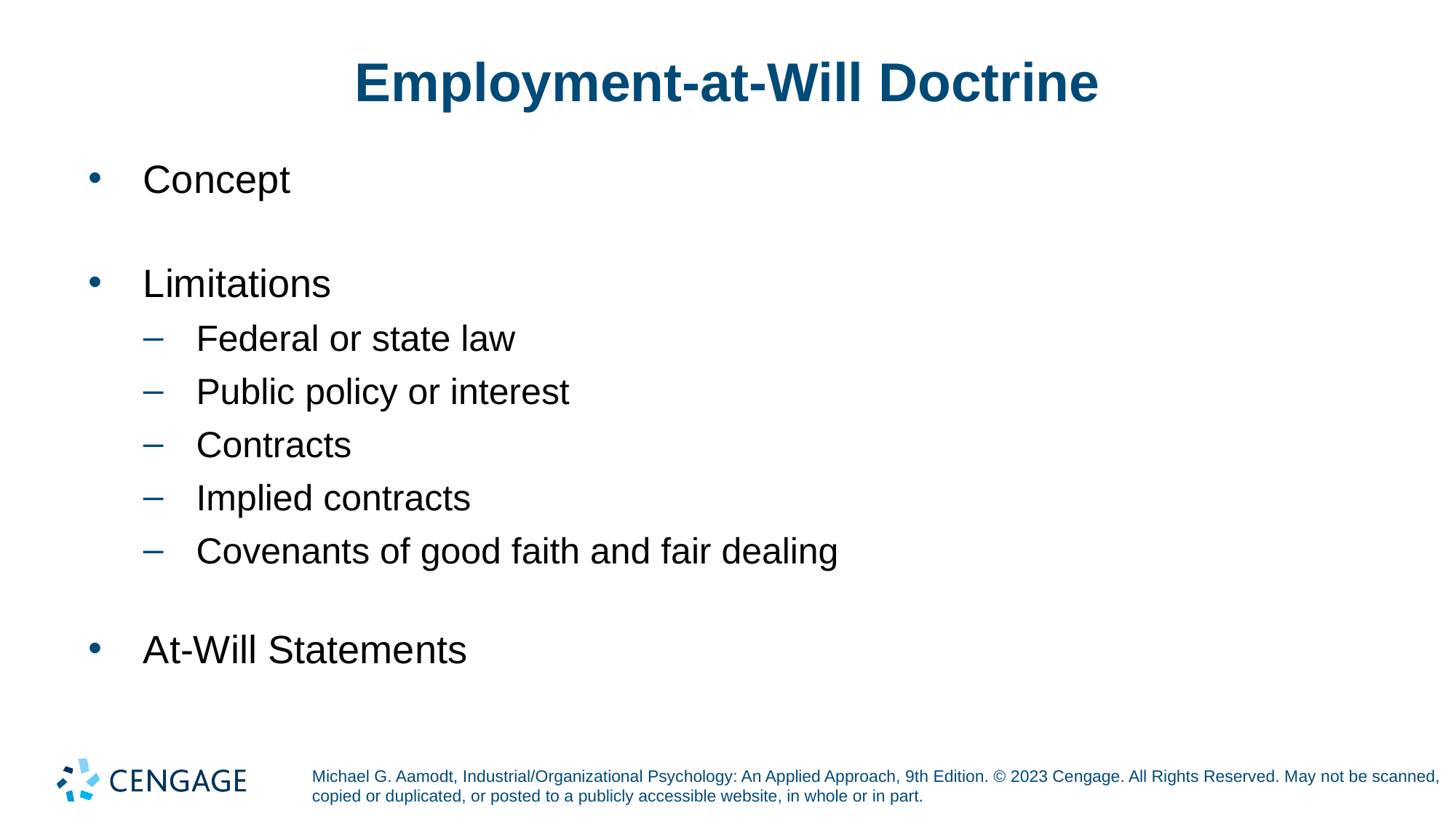

# Employment-at-Will Doctrine
Concept
Limitations
Federal or state law
Public policy or interest
Contracts
Implied contracts
Covenants of good faith and fair dealing
At-Will Statements